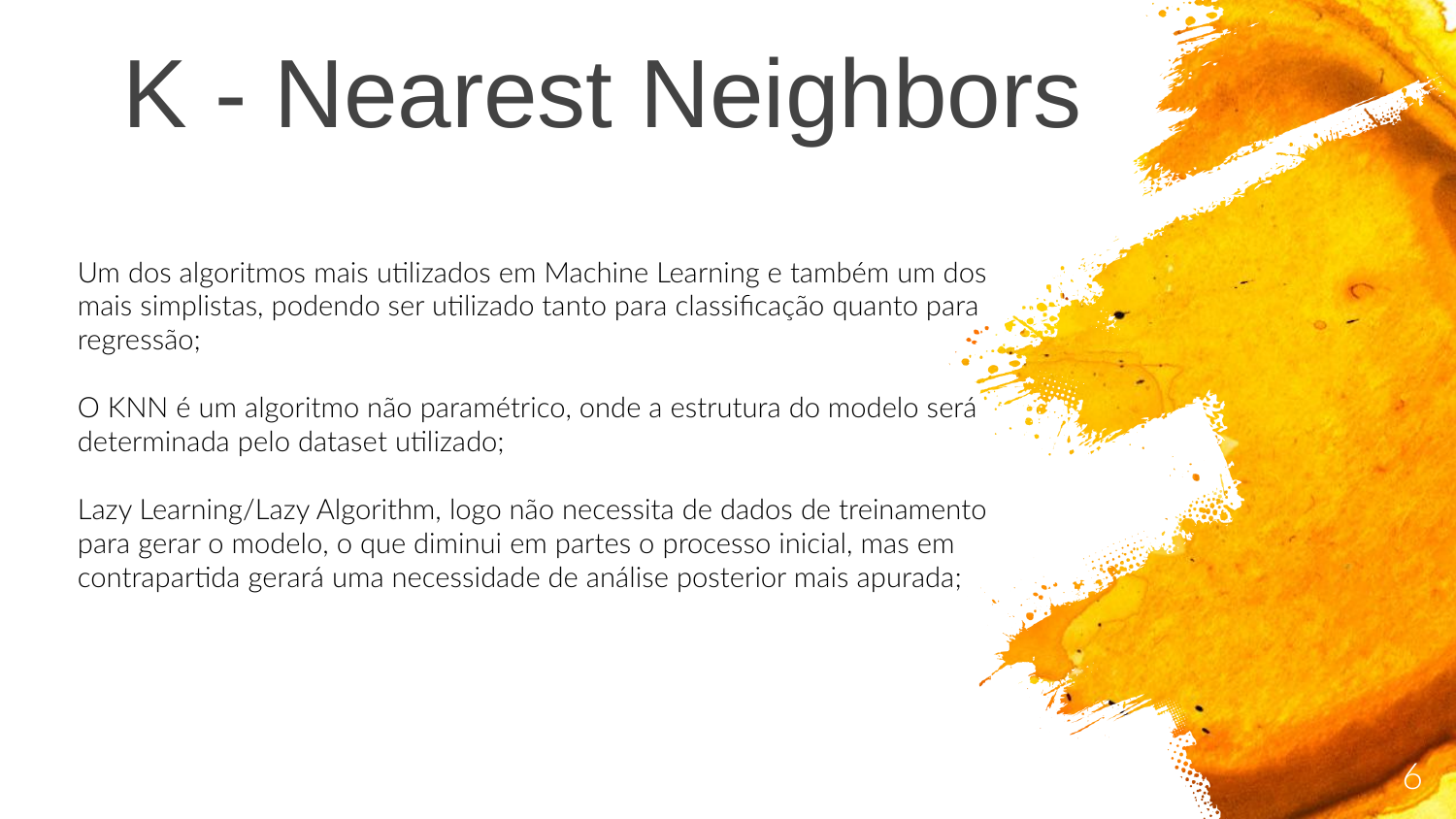

# K - Nearest Neighbors
Um dos algoritmos mais utilizados em Machine Learning e também um dos mais simplistas, podendo ser utilizado tanto para classificação quanto para regressão;

O KNN é um algoritmo não paramétrico, onde a estrutura do modelo será determinada pelo dataset utilizado;

Lazy Learning/Lazy Algorithm, logo não necessita de dados de treinamento para gerar o modelo, o que diminui em partes o processo inicial, mas em contrapartida gerará uma necessidade de análise posterior mais apurada;
6